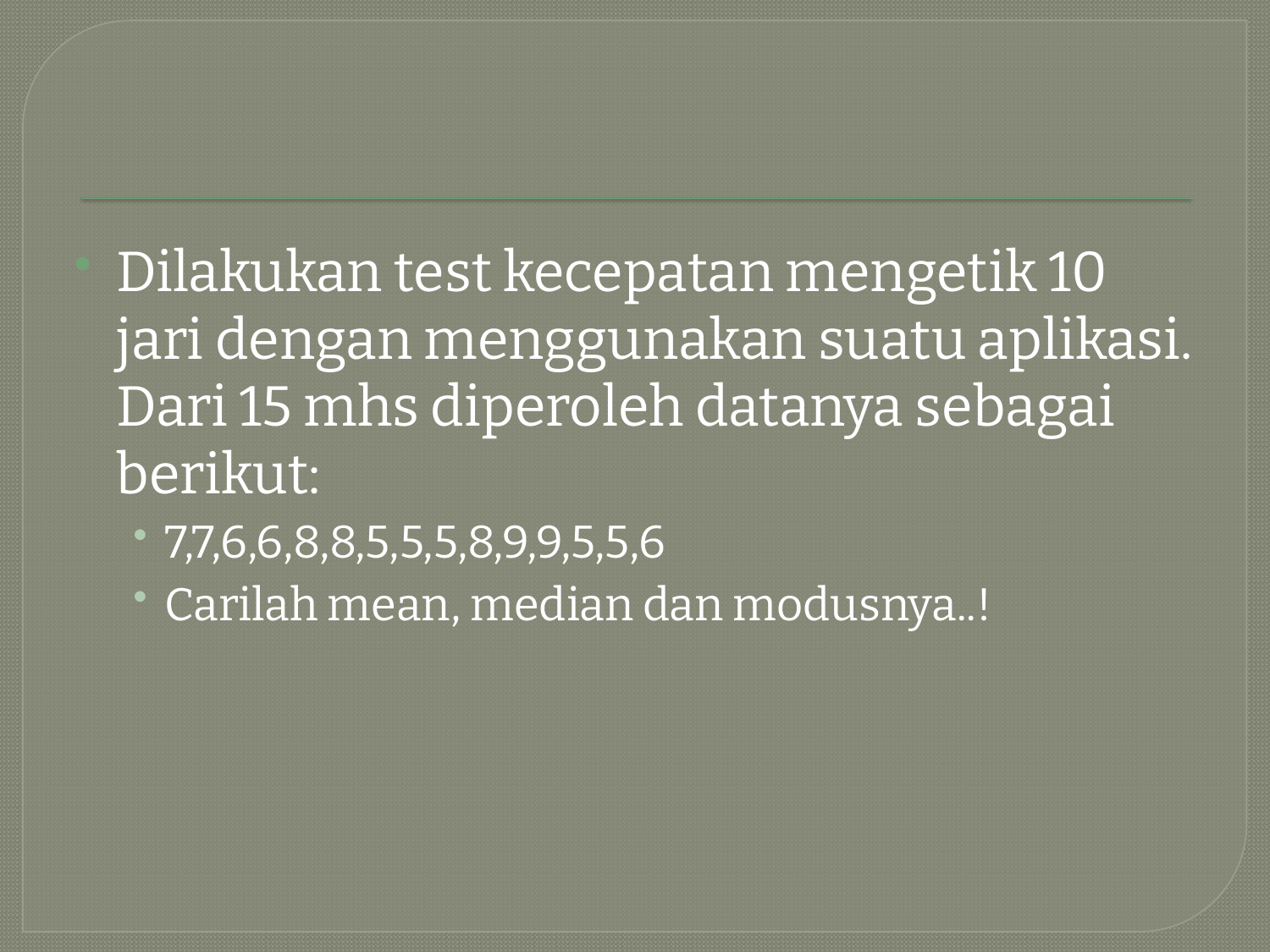

#
Dilakukan test kecepatan mengetik 10 jari dengan menggunakan suatu aplikasi. Dari 15 mhs diperoleh datanya sebagai berikut:
7,7,6,6,8,8,5,5,5,8,9,9,5,5,6
Carilah mean, median dan modusnya..!